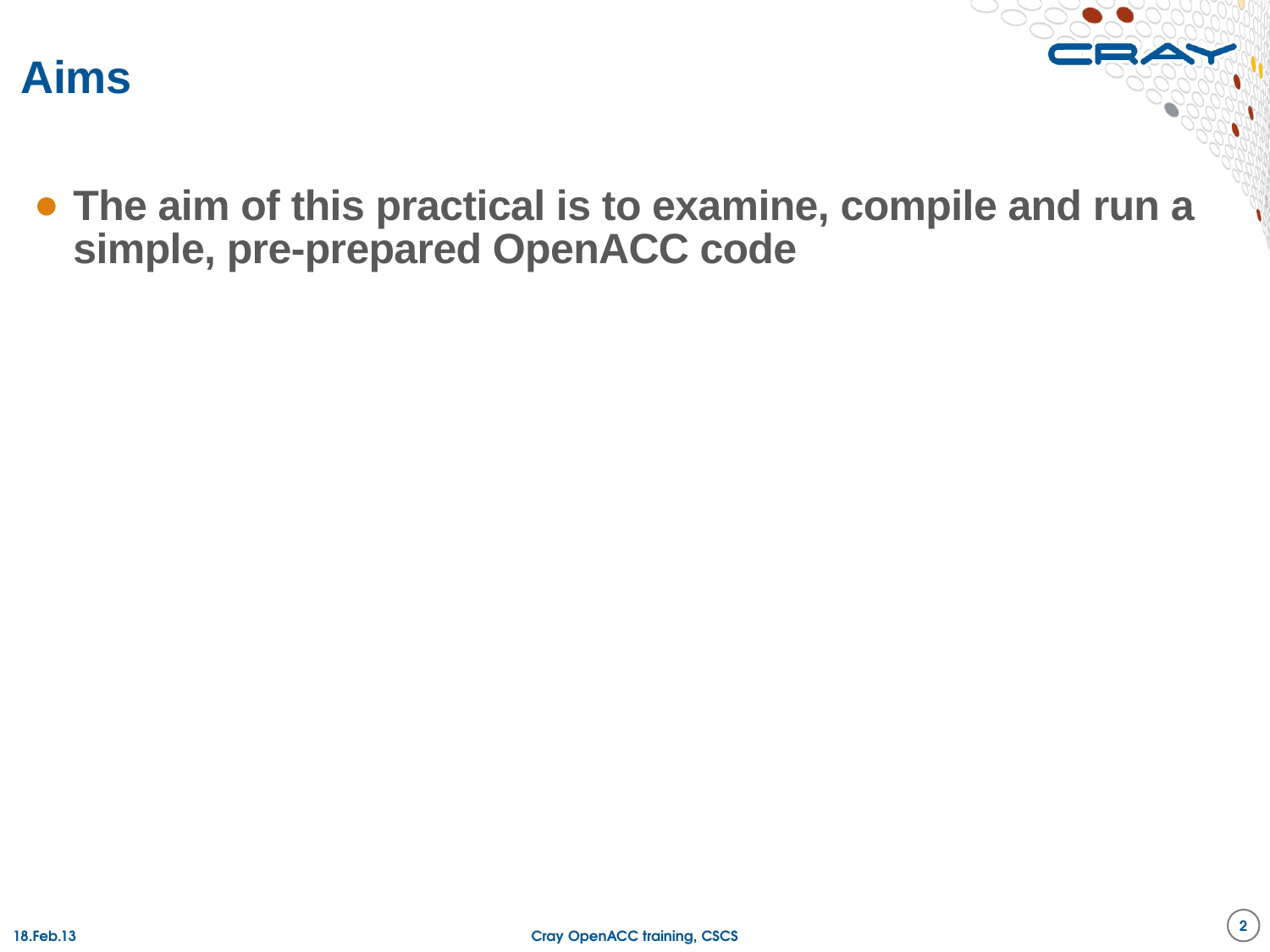

# Aims
The aim of this practical is to examine, compile and run a simple, pre-prepared OpenACC code

2
18.Feb.13
Cray OpenACC training, CSCS